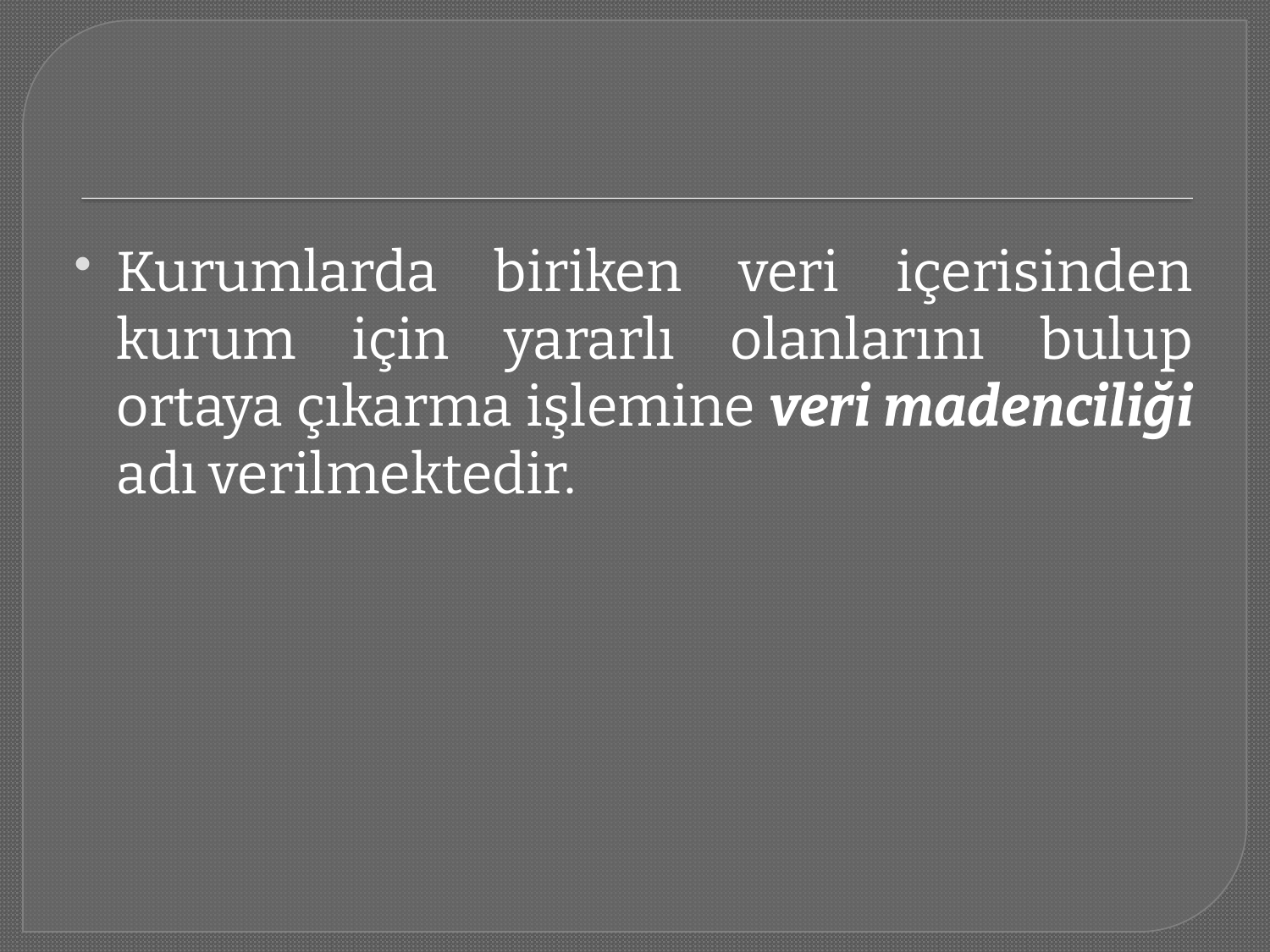

#
Kurumlarda biriken veri içerisinden kurum için yararlı olanlarını bulup ortaya çıkarma işlemine veri madenciliği adı verilmektedir.